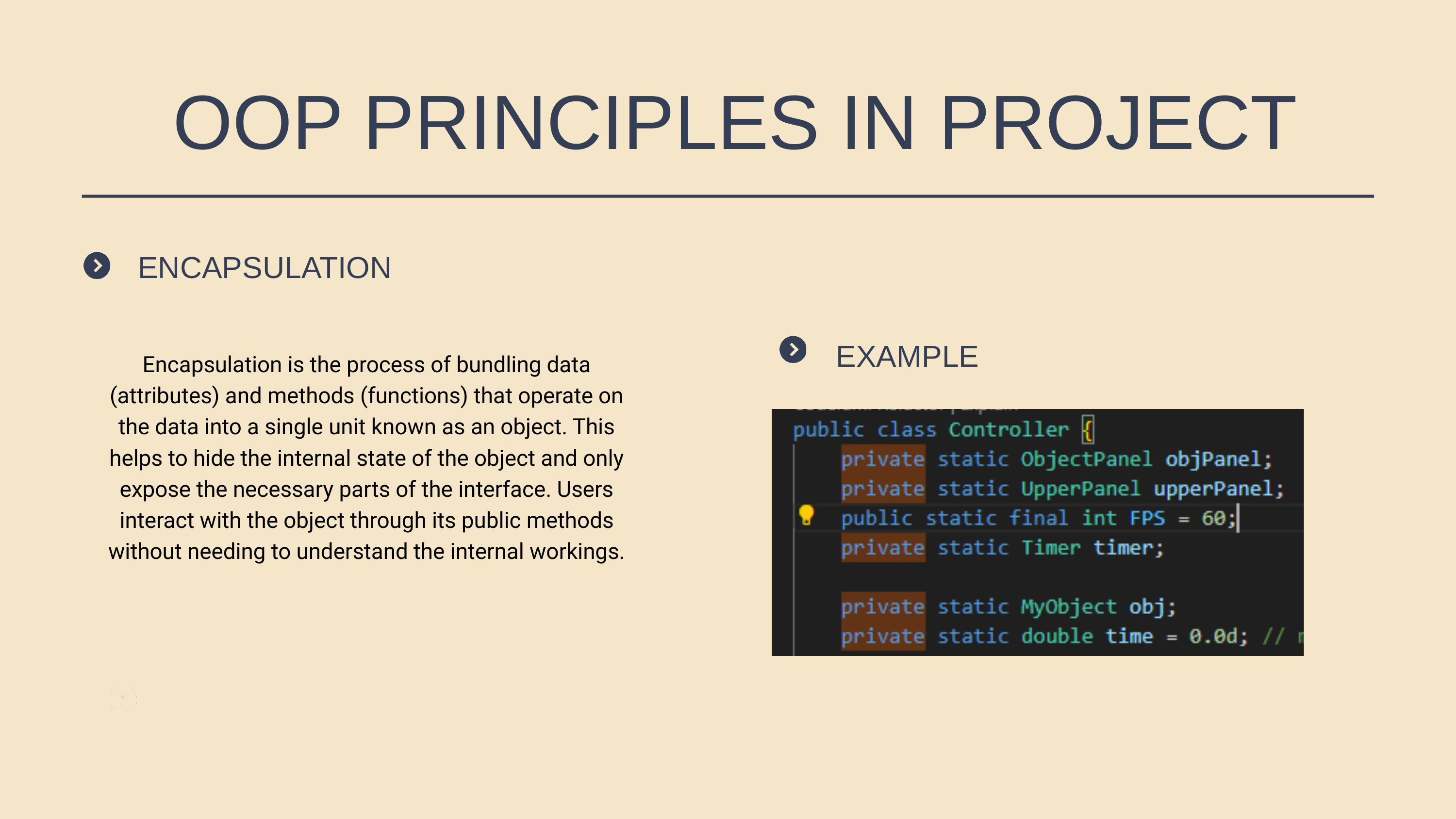

OOP PRINCIPLES IN PROJECT

ENCAPSULATION

EXAMPLE

Encapsulation is the process of bundling data (attributes) and methods (functions) that operate on the data into a single unit known as an object. This helps to hide the internal state of the object and only expose the necessary parts of the interface. Users interact with the object through its public methods without needing to understand the internal workings.

BY CLAUDIA ALVES